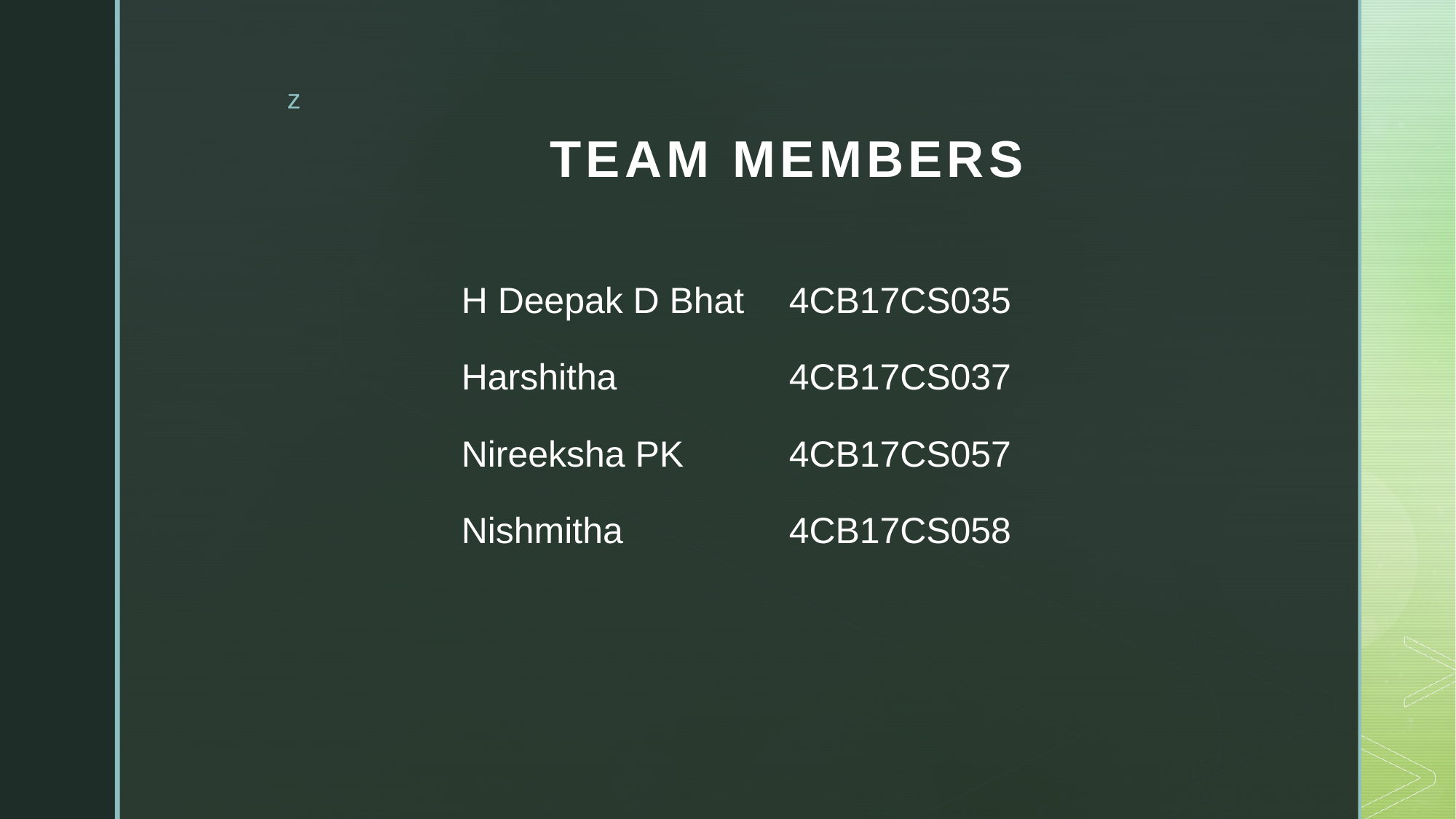

# TEAM MEMBERS
H Deepak D Bhat	4CB17CS035
Harshitha 		4CB17CS037
Nireeksha PK	4CB17CS057
Nishmitha		4CB17CS058